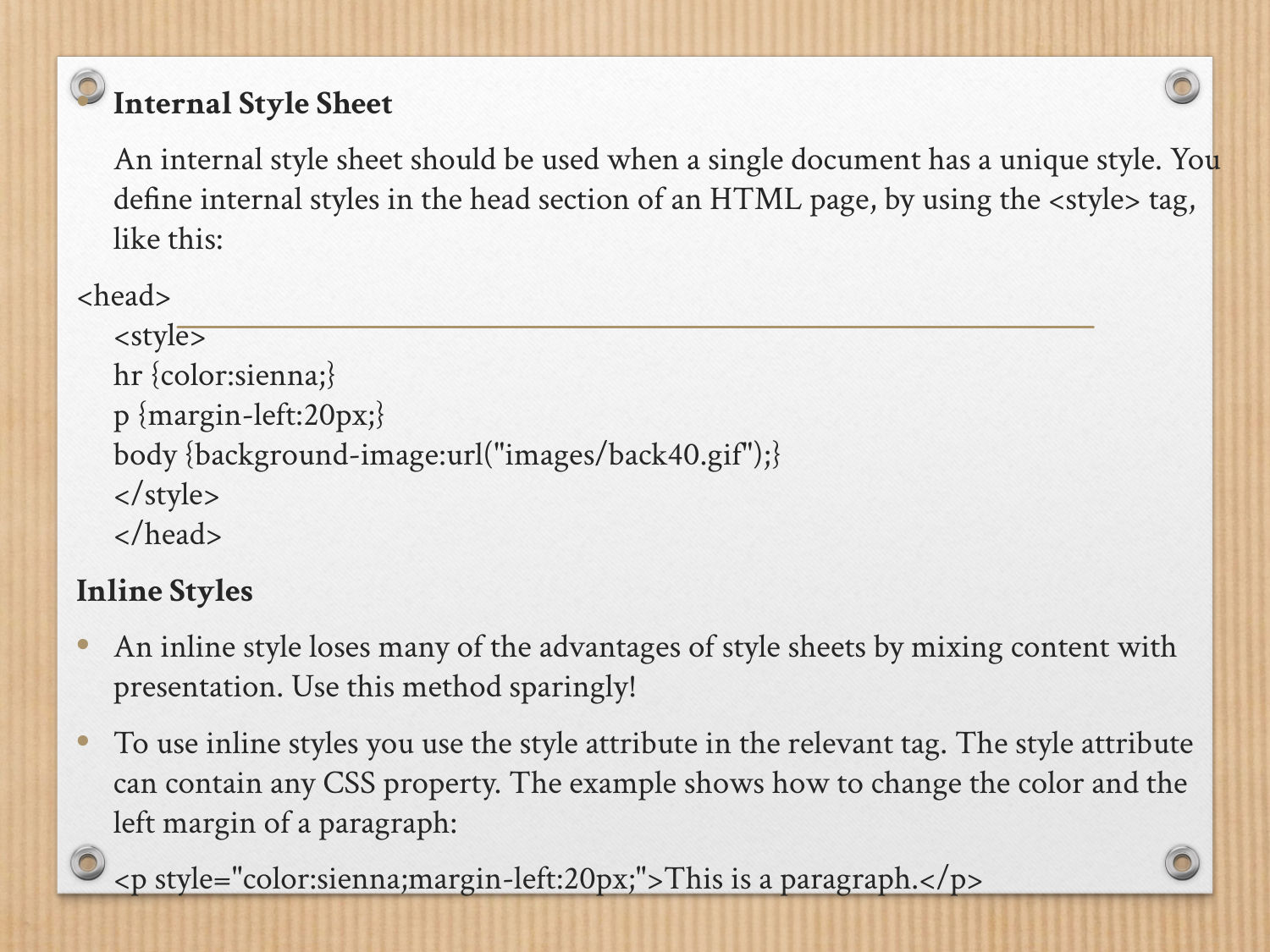

Internal Style Sheet
	An internal style sheet should be used when a single document has a unique style. You define internal styles in the head section of an HTML page, by using the <style> tag, like this:
<head>
<style>
hr {color:sienna;}
p {margin-left:20px;}
body {background-image:url("images/back40.gif");}
</style>
</head>
Inline Styles
An inline style loses many of the advantages of style sheets by mixing content with presentation. Use this method sparingly!
To use inline styles you use the style attribute in the relevant tag. The style attribute can contain any CSS property. The example shows how to change the color and the left margin of a paragraph:
	<p style="color:sienna;margin-left:20px;">This is a paragraph.</p>